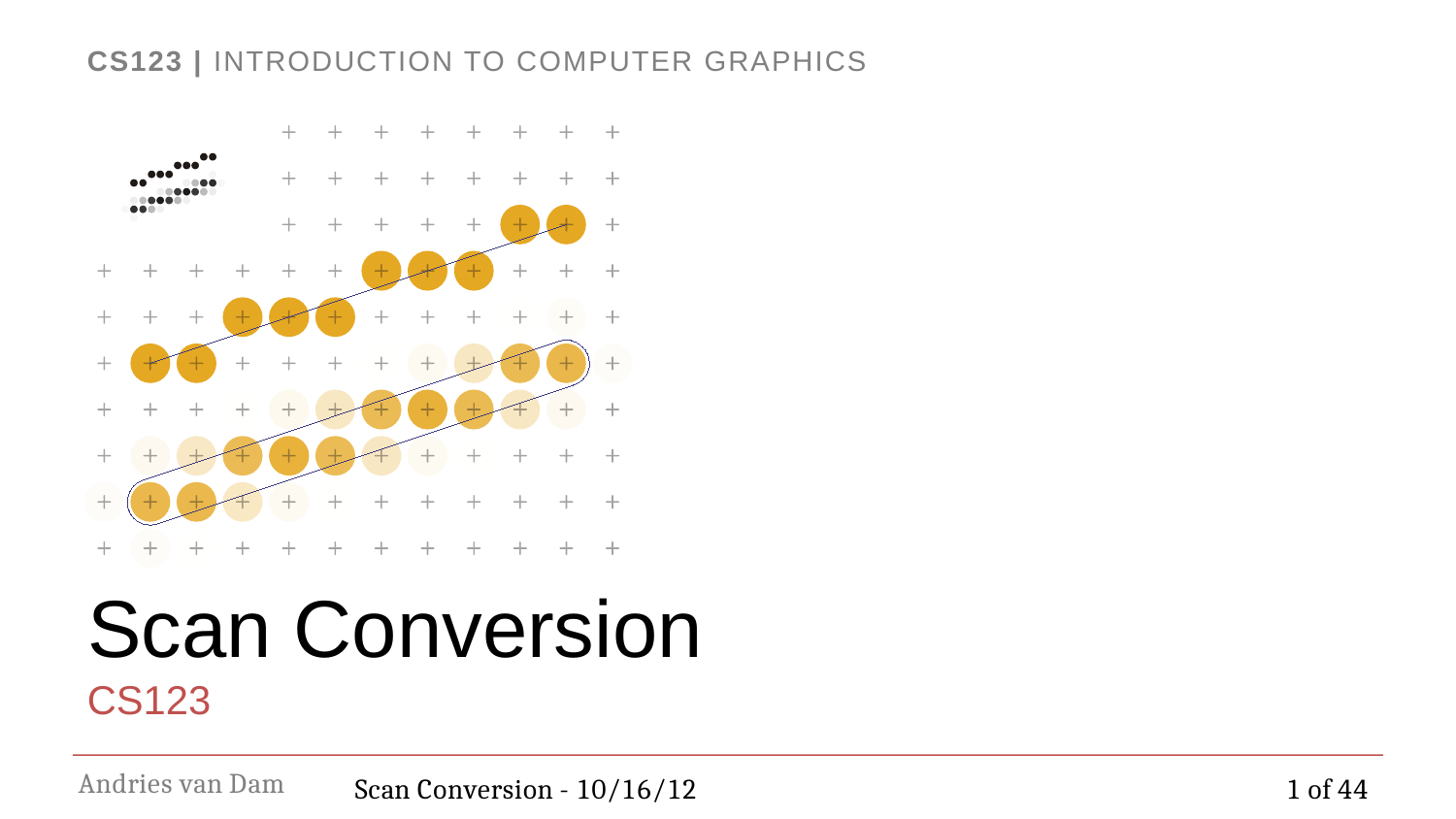

# Scan Conversion
CS123
Scan Conversion - 10/16/12
1 of 44